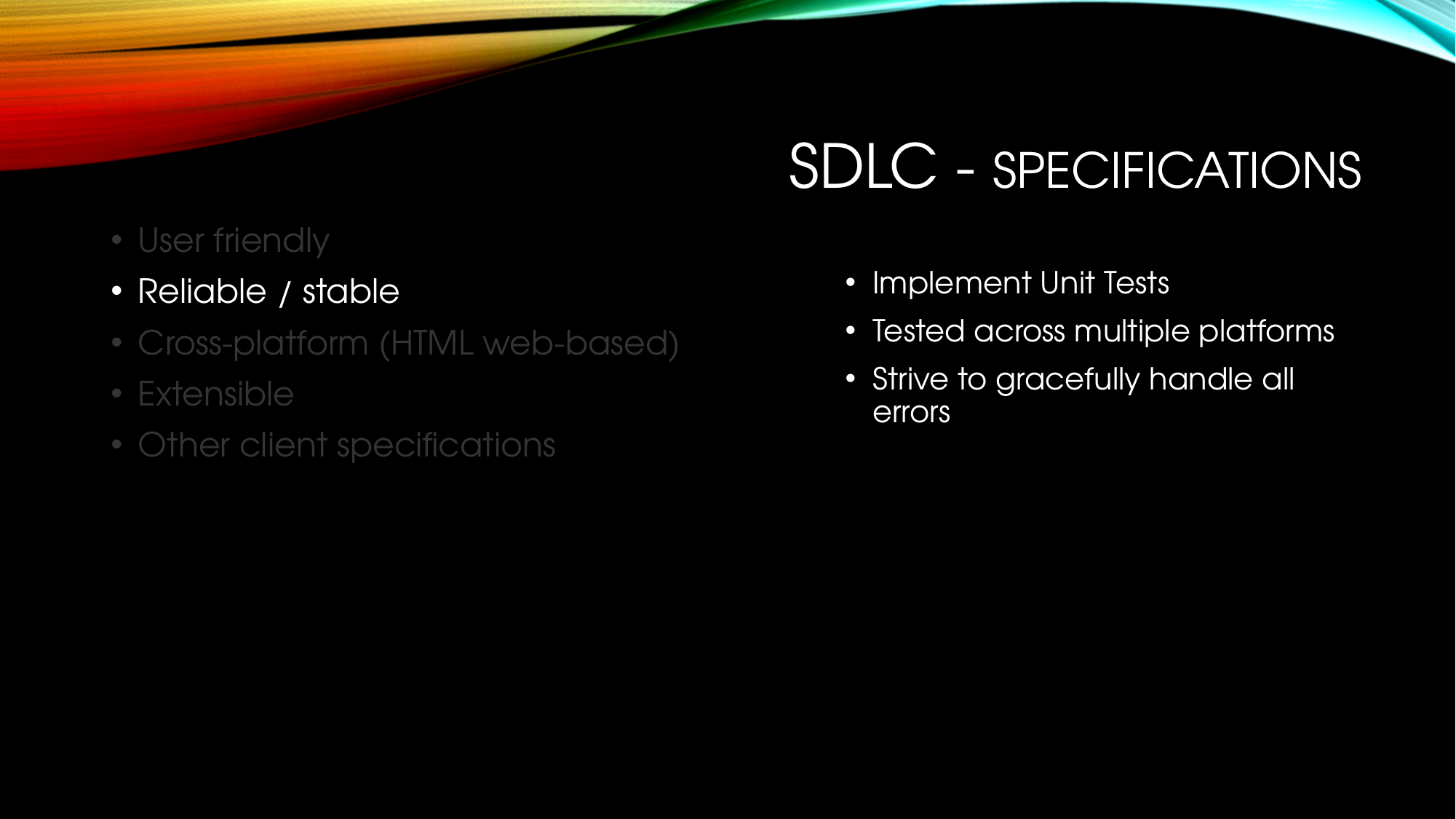

# SDLC - Specifications
User friendly
Reliable / stable
Cross-platform (HTML web-based)
Extensible
Other client specifications
Implement Unit Tests
Tested across multiple platforms
Strive to gracefully handle all errors